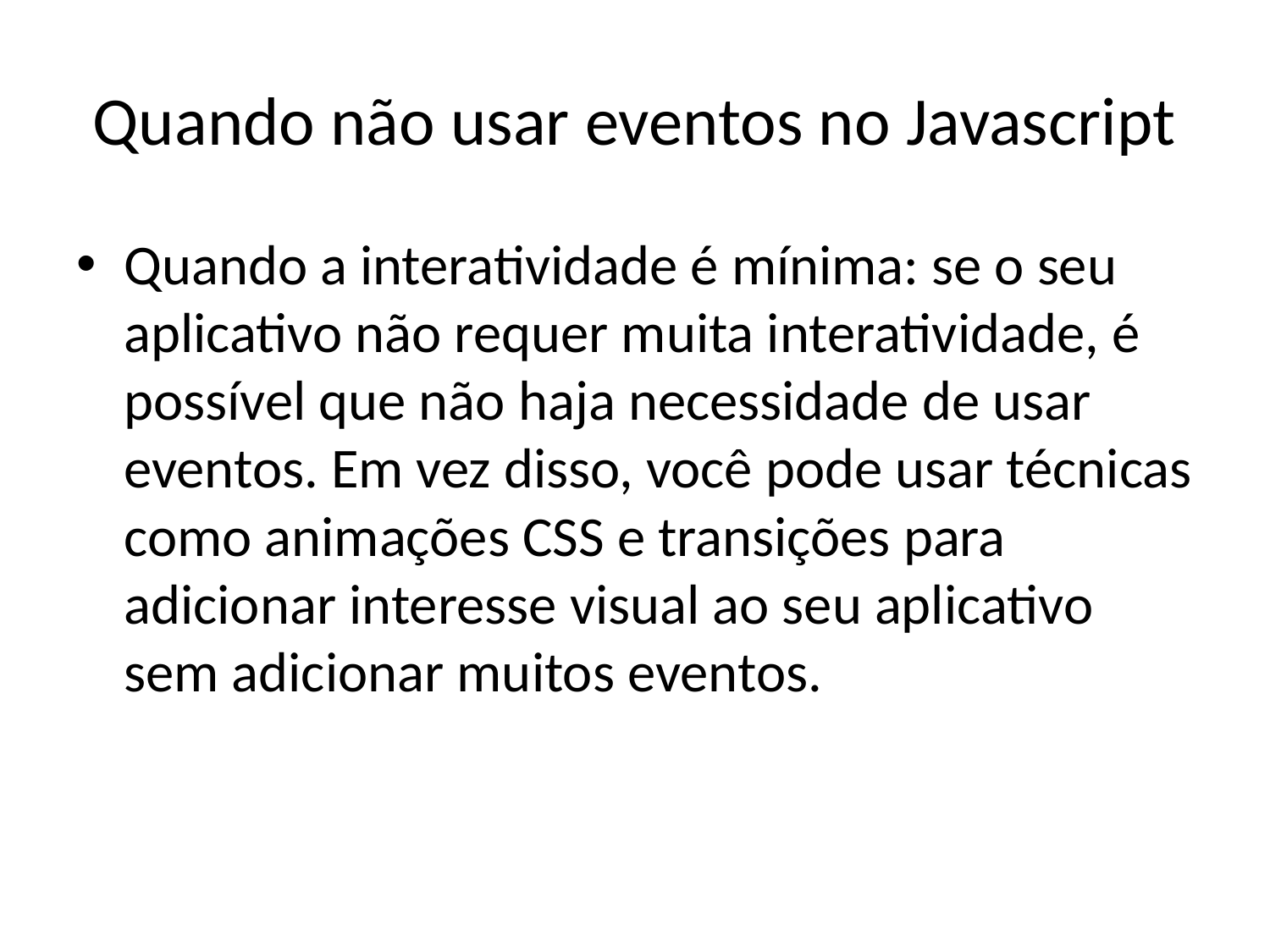

# Quando não usar eventos no Javascript
Quando a interatividade é mínima: se o seu aplicativo não requer muita interatividade, é possível que não haja necessidade de usar eventos. Em vez disso, você pode usar técnicas como animações CSS e transições para adicionar interesse visual ao seu aplicativo sem adicionar muitos eventos.